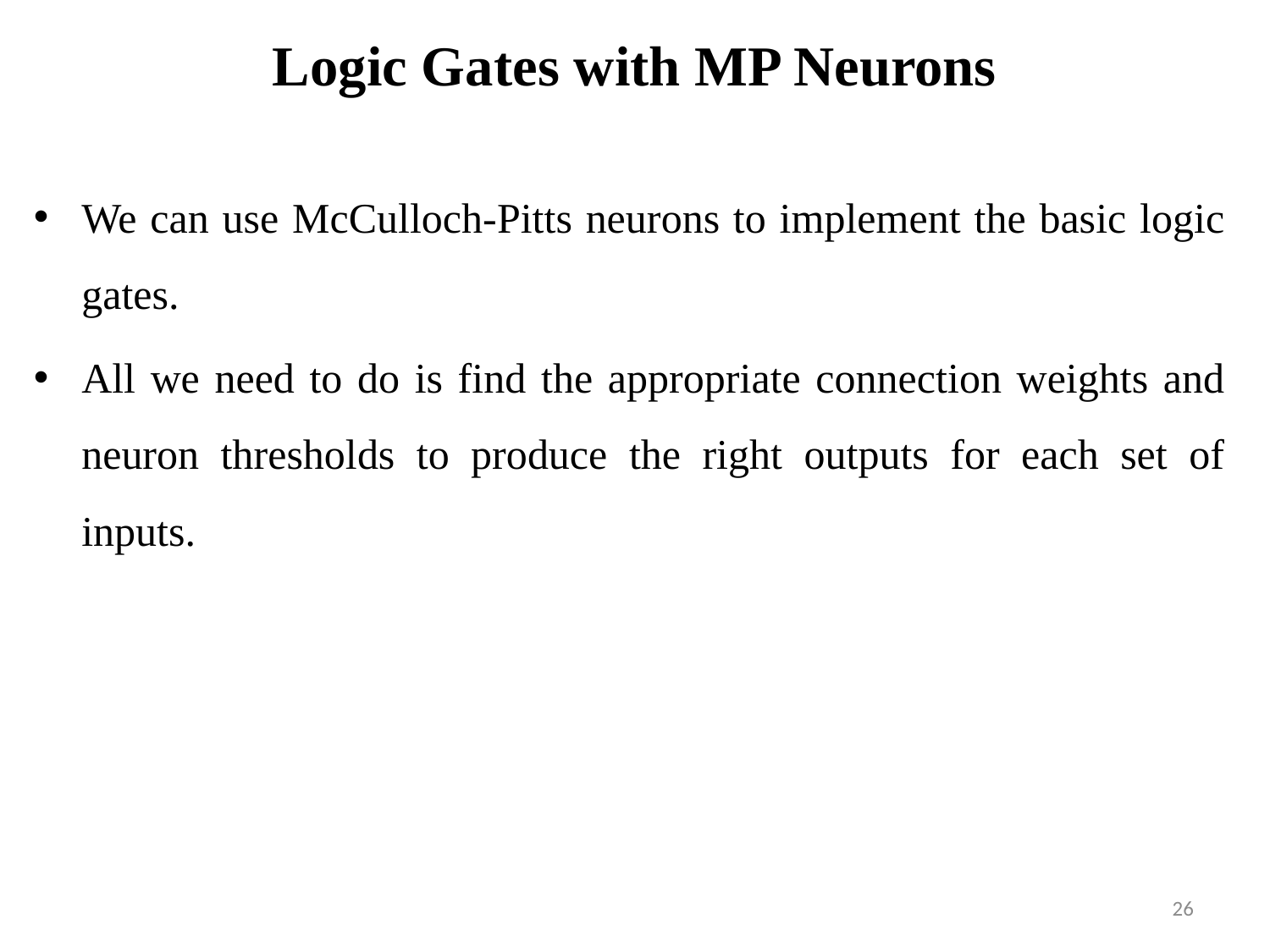

# Logic Gates with MP Neurons
We can use McCulloch-Pitts neurons to implement the basic logic gates.
All we need to do is find the appropriate connection weights and neuron thresholds to produce the right outputs for each set of inputs.
26